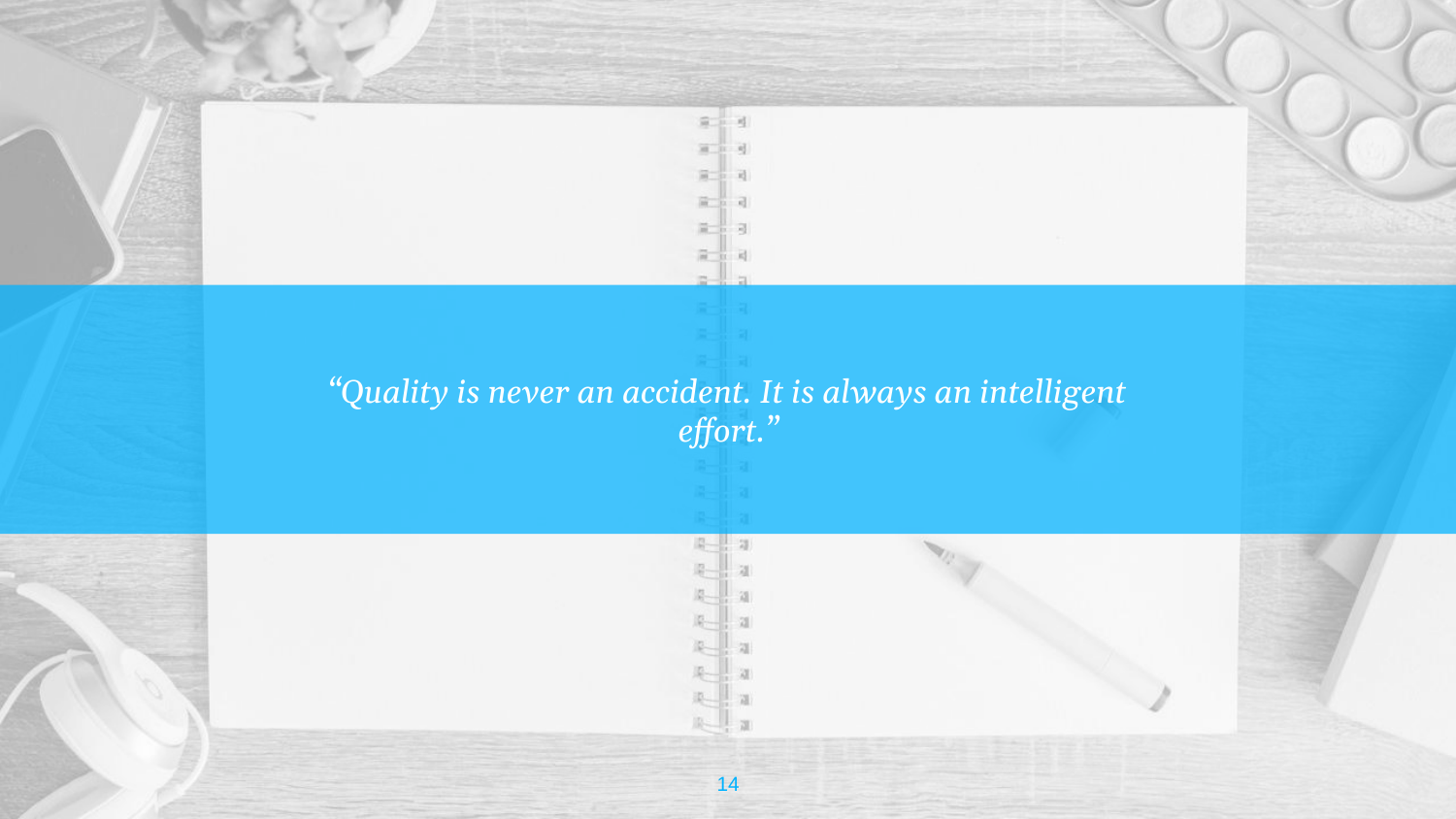

“Quality is never an accident. It is always an intelligent effort.”
14